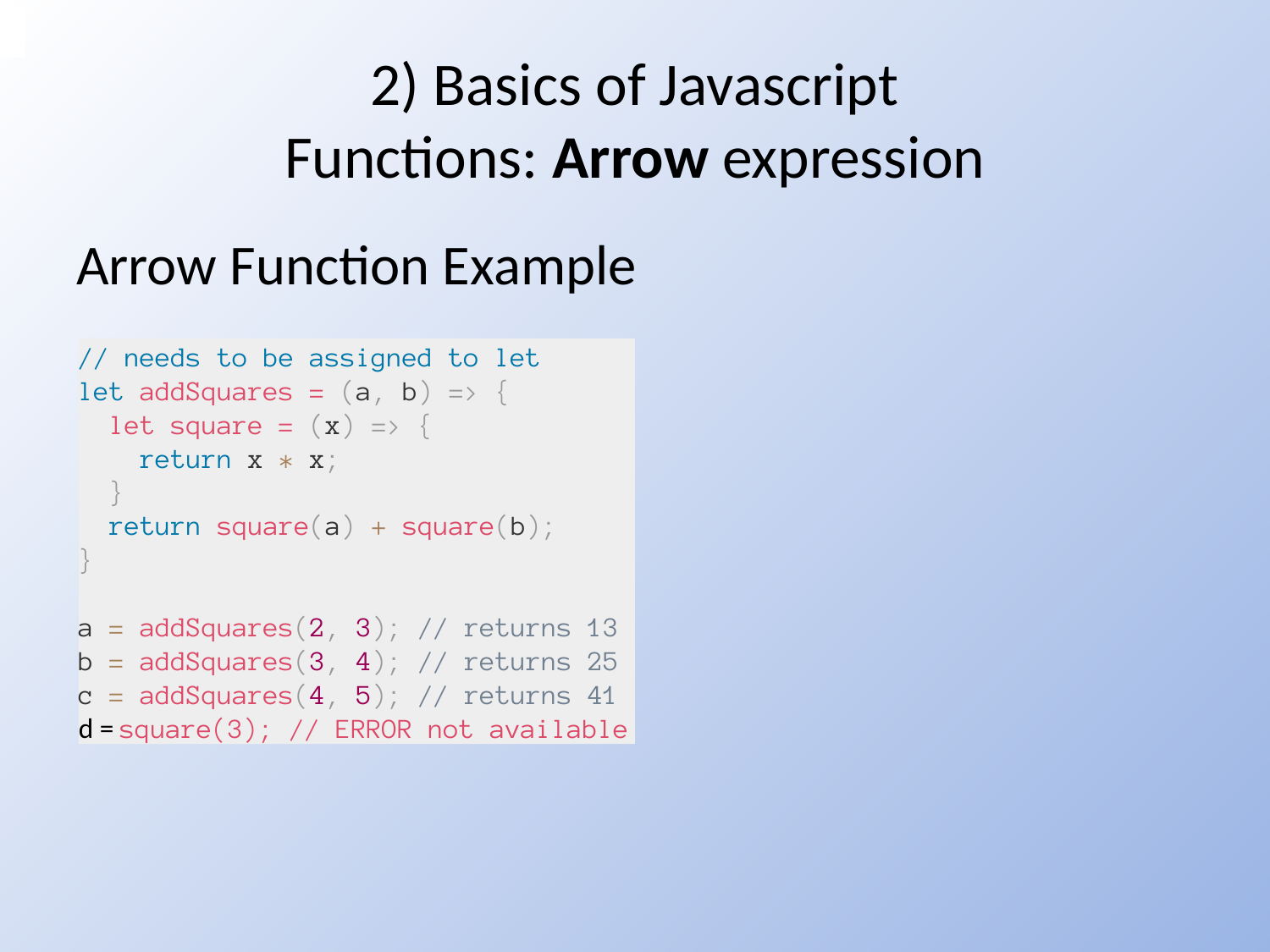

# 2) Basics of Javascript Functions: Arrow expression
Arrow Function Example
// needs to be assigned to let
let addSquares = (a, b) => {
  let square = (x) => {
    return x * x;
  }
  return square(a) + square(b);
}

a = addSquares(2, 3); // returns 13
b = addSquares(3, 4); // returns 25
c = addSquares(4, 5); // returns 41
d = square(3); // ERROR not available